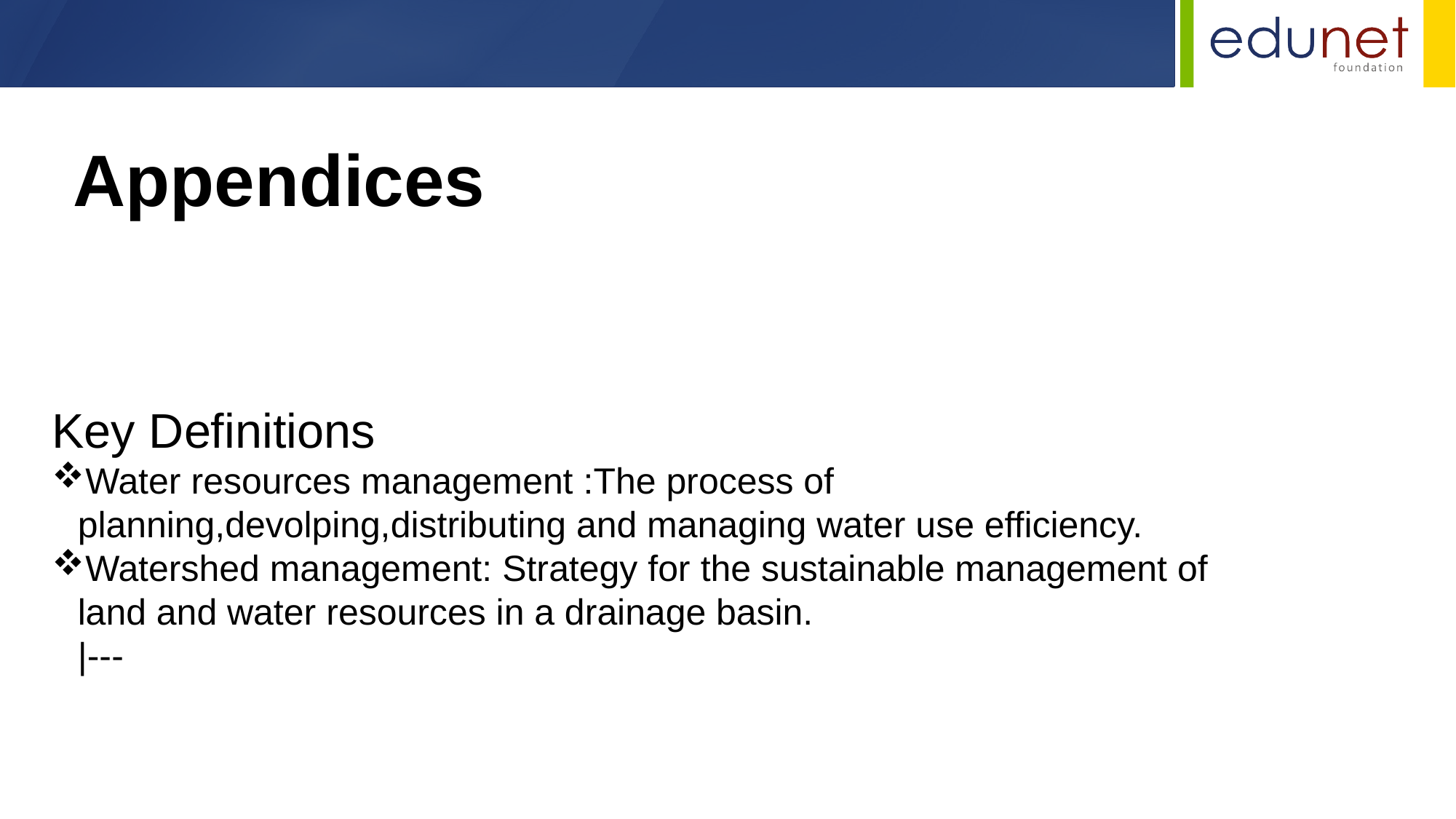

Appendices
Key Definitions
Water resources management :The process of planning,devolping,distributing and managing water use efficiency.
Watershed management: Strategy for the sustainable management of land and water resources in a drainage basin.                                         |---